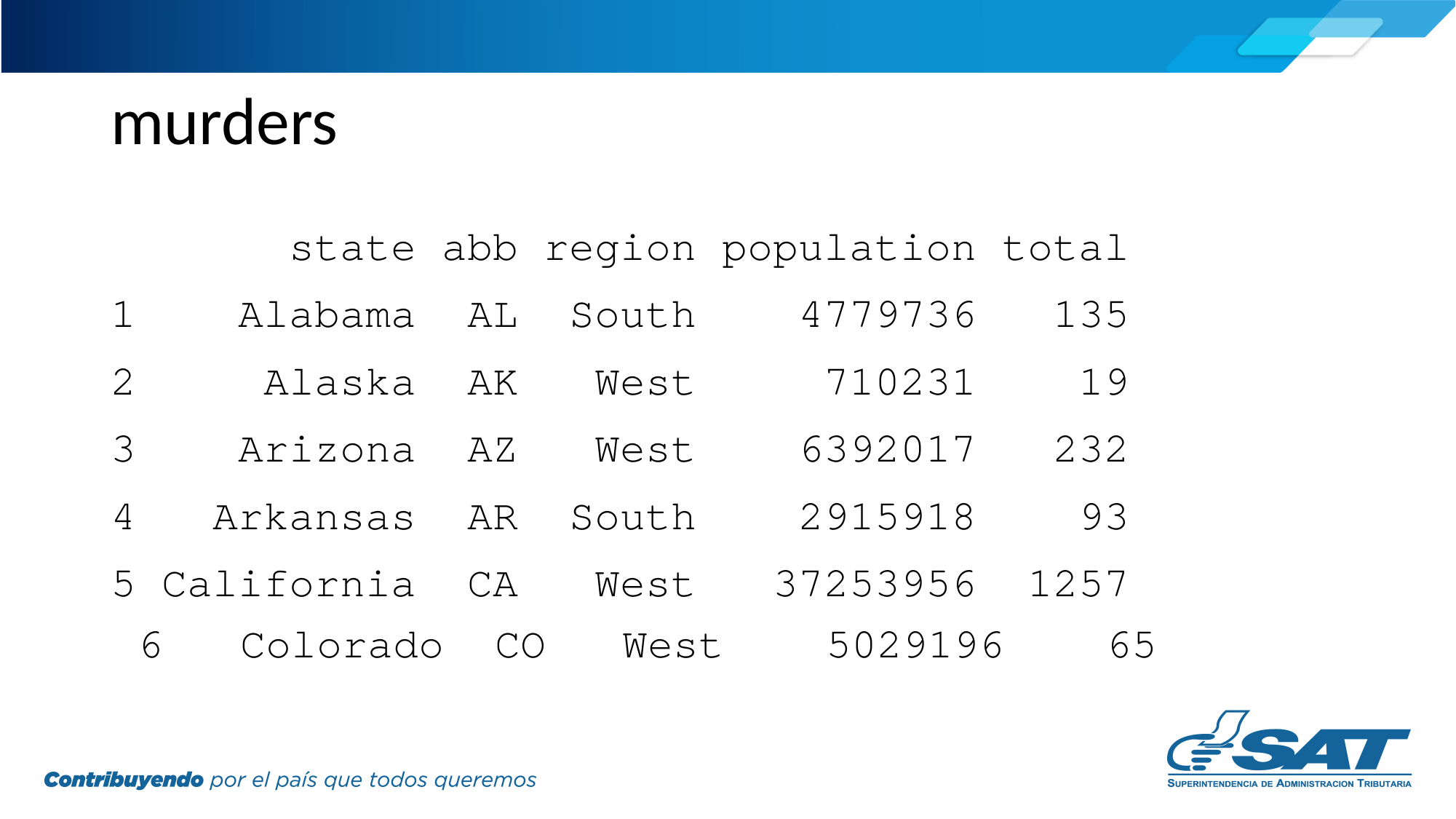

# murders
       state abb region population total
1    Alabama  AL  South    4779736   135
2     Alaska  AK   West     710231    19
3    Arizona  AZ   West    6392017   232
4   Arkansas  AR  South    2915918    93
5 California  CA   West   37253956  1257
6   Colorado  CO   West    5029196    65